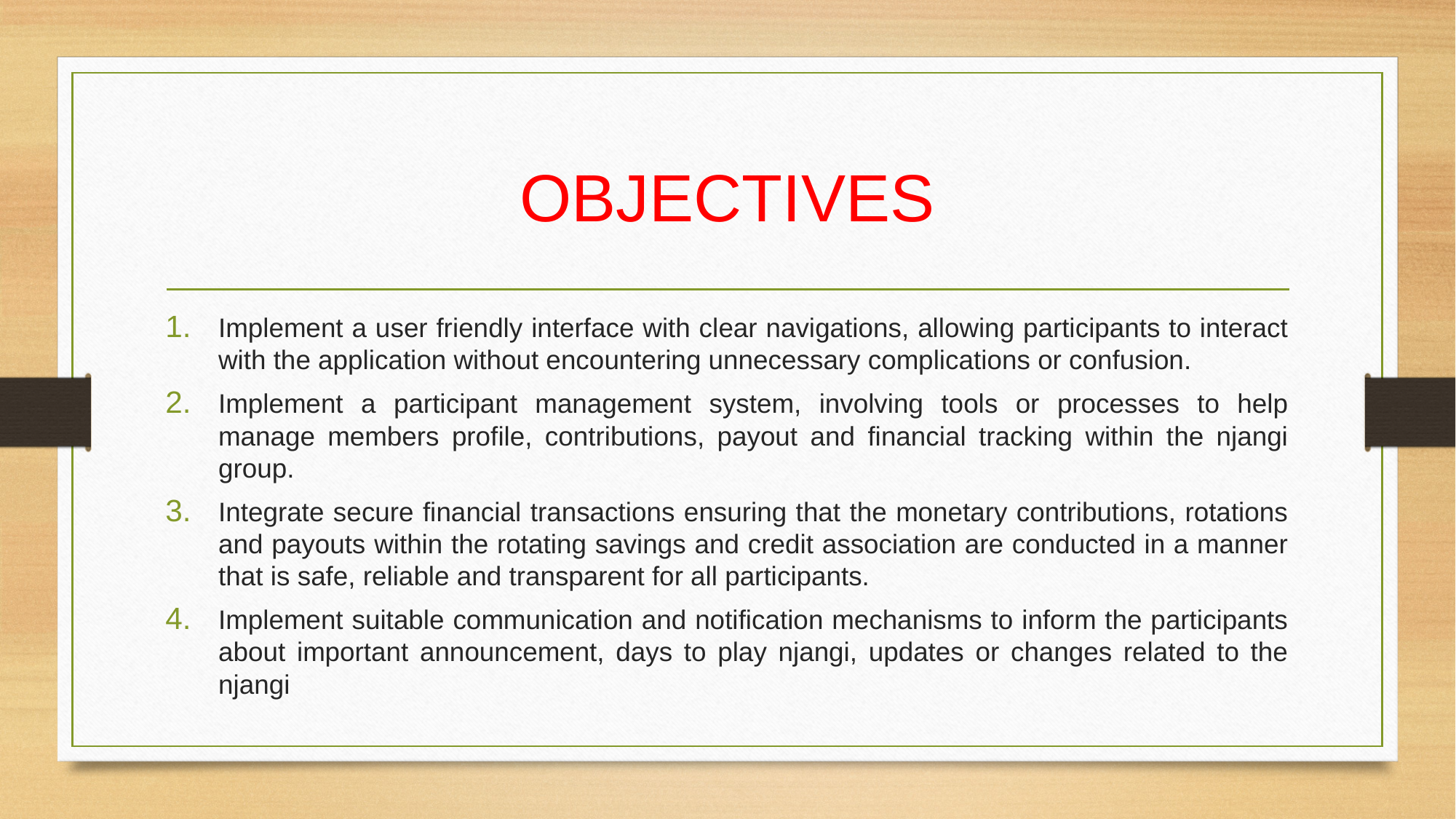

# OBJECTIVES
Implement a user friendly interface with clear navigations, allowing participants to interact with the application without encountering unnecessary complications or confusion.
Implement a participant management system, involving tools or processes to help manage members profile, contributions, payout and financial tracking within the njangi group.
Integrate secure financial transactions ensuring that the monetary contributions, rotations and payouts within the rotating savings and credit association are conducted in a manner that is safe, reliable and transparent for all participants.
Implement suitable communication and notification mechanisms to inform the participants about important announcement, days to play njangi, updates or changes related to the njangi